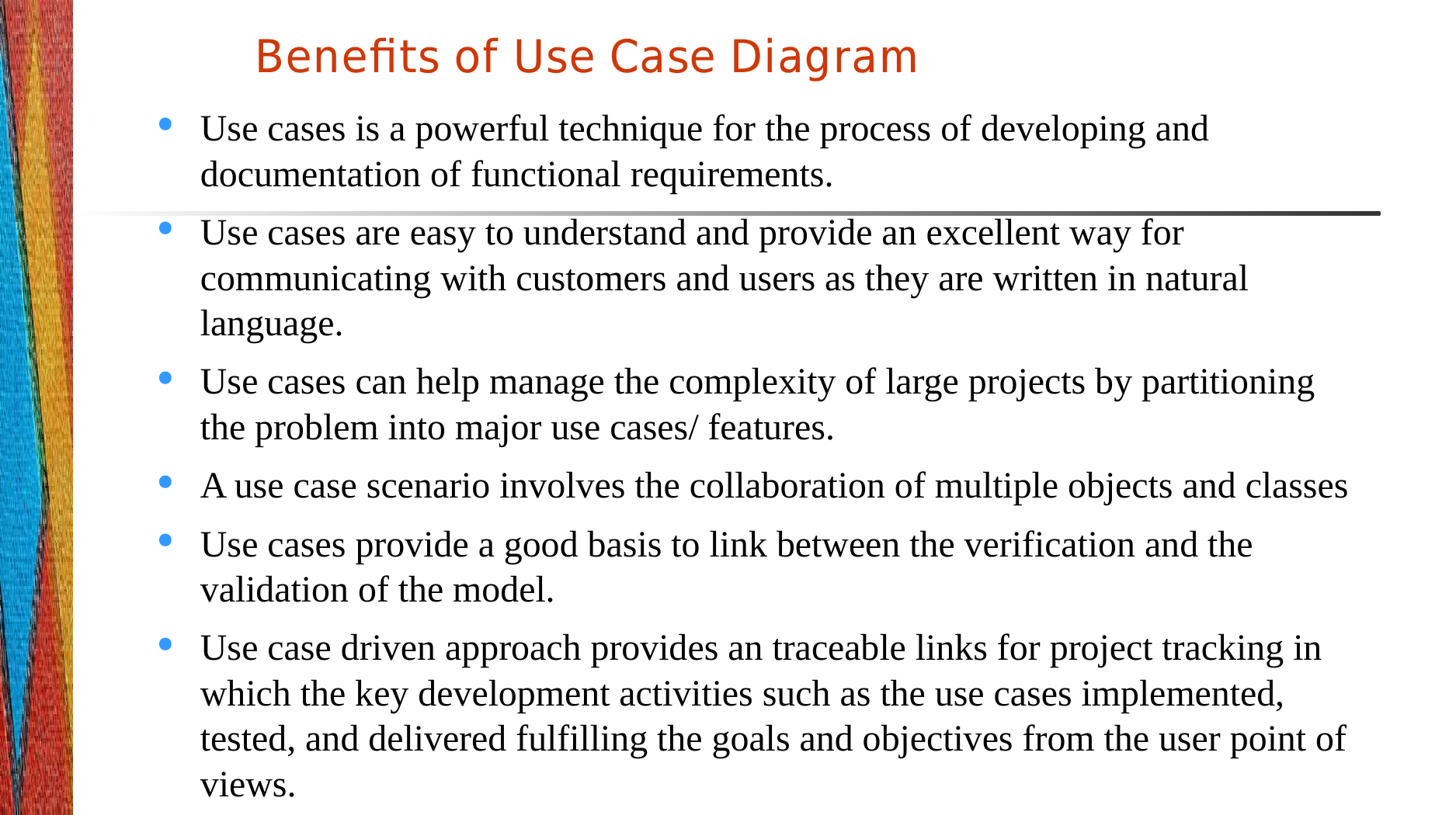

# Benefits of Use Case Diagram
Use cases is a powerful technique for the process of developing and documentation of functional requirements.
Use cases are easy to understand and provide an excellent way for communicating with customers and users as they are written in natural language.
Use cases can help manage the complexity of large projects by partitioning the problem into major use cases/ features.
A use case scenario involves the collaboration of multiple objects and classes
Use cases provide a good basis to link between the verification and the validation of the model.
Use case driven approach provides an traceable links for project tracking in which the key development activities such as the use cases implemented, tested, and delivered fulfilling the goals and objectives from the user point of views.
18-11